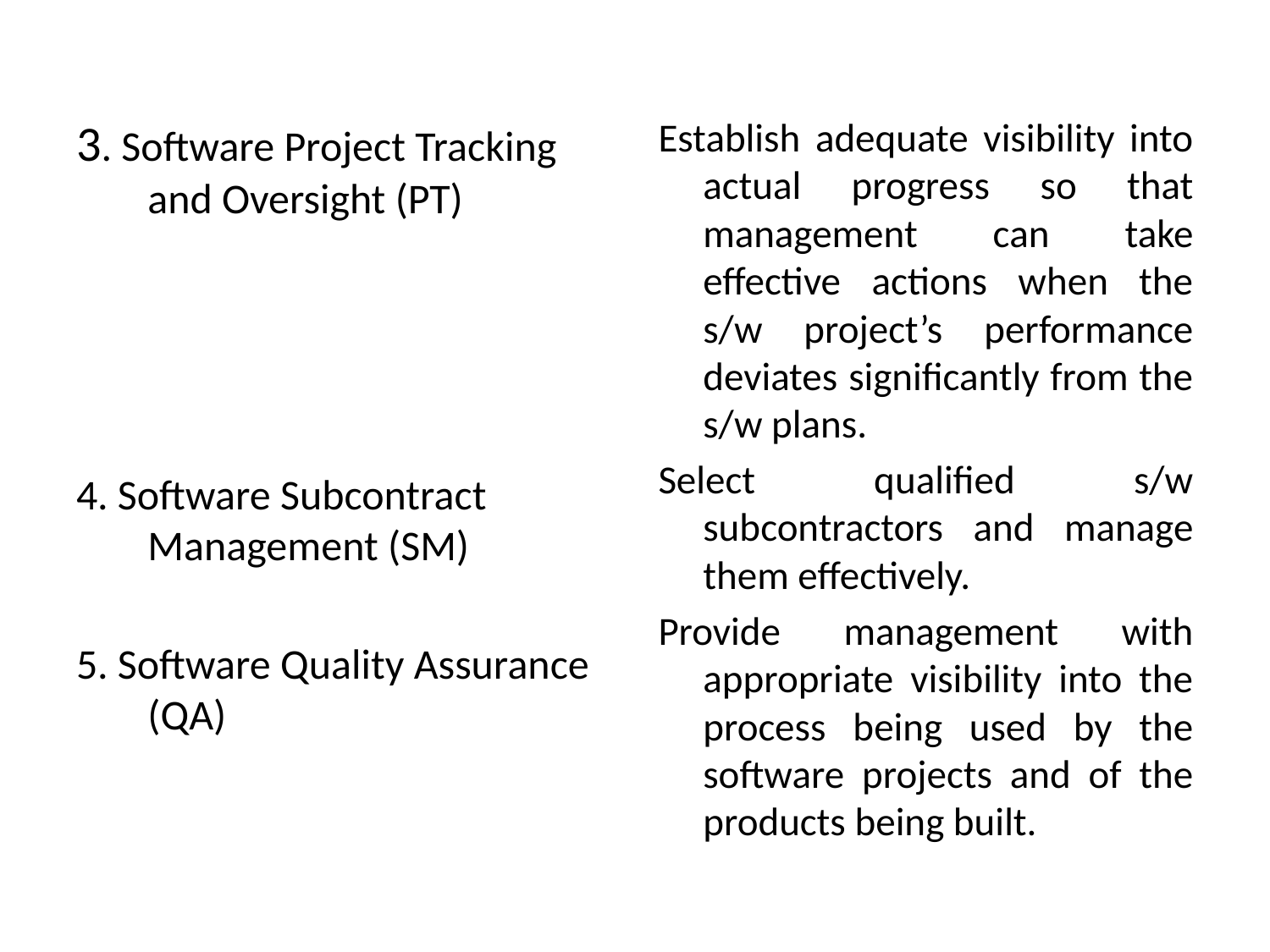

3. Software Project Tracking and Oversight (PT)

4. Software Subcontract Management (SM)

5. Software Quality Assurance (QA)
Establish adequate visibility into actual progress so that management can take effective actions when the s/w project’s performance deviates significantly from the s/w plans.
Select qualified s/w subcontractors and manage them effectively.
Provide management with appropriate visibility into the process being used by the software projects and of the products being built.